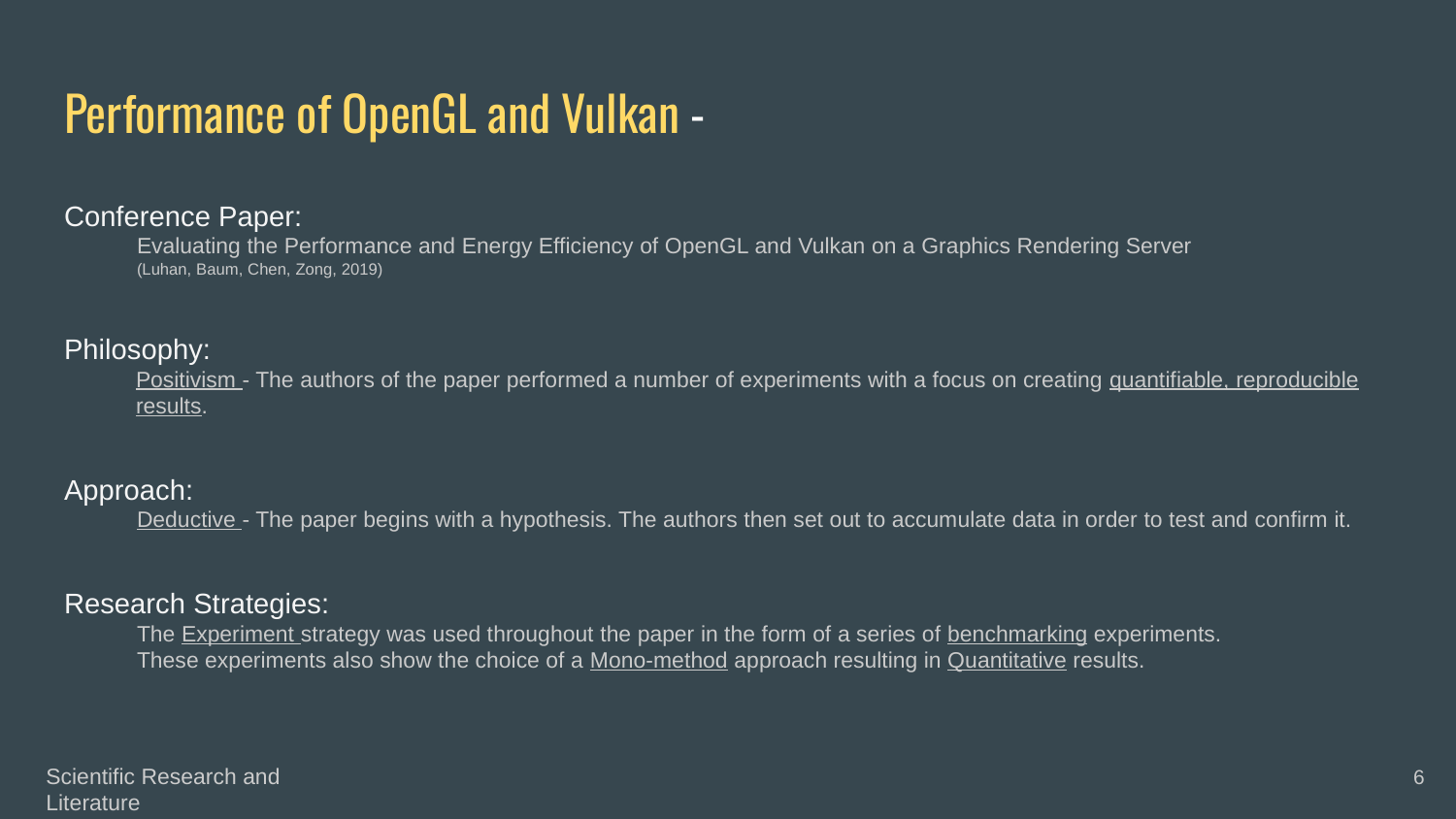

# Performance of OpenGL and Vulkan -
Conference Paper:
Evaluating the Performance and Energy Efficiency of OpenGL and Vulkan on a Graphics Rendering Server
(Luhan, Baum, Chen, Zong, 2019)

Philosophy:
Positivism - The authors of the paper performed a number of experiments with a focus on creating quantifiable, reproducible results.

Approach:
Deductive - The paper begins with a hypothesis. The authors then set out to accumulate data in order to test and confirm it.

Research Strategies:
The Experiment strategy was used throughout the paper in the form of a series of benchmarking experiments.
These experiments also show the choice of a Mono-method approach resulting in Quantitative results.

6